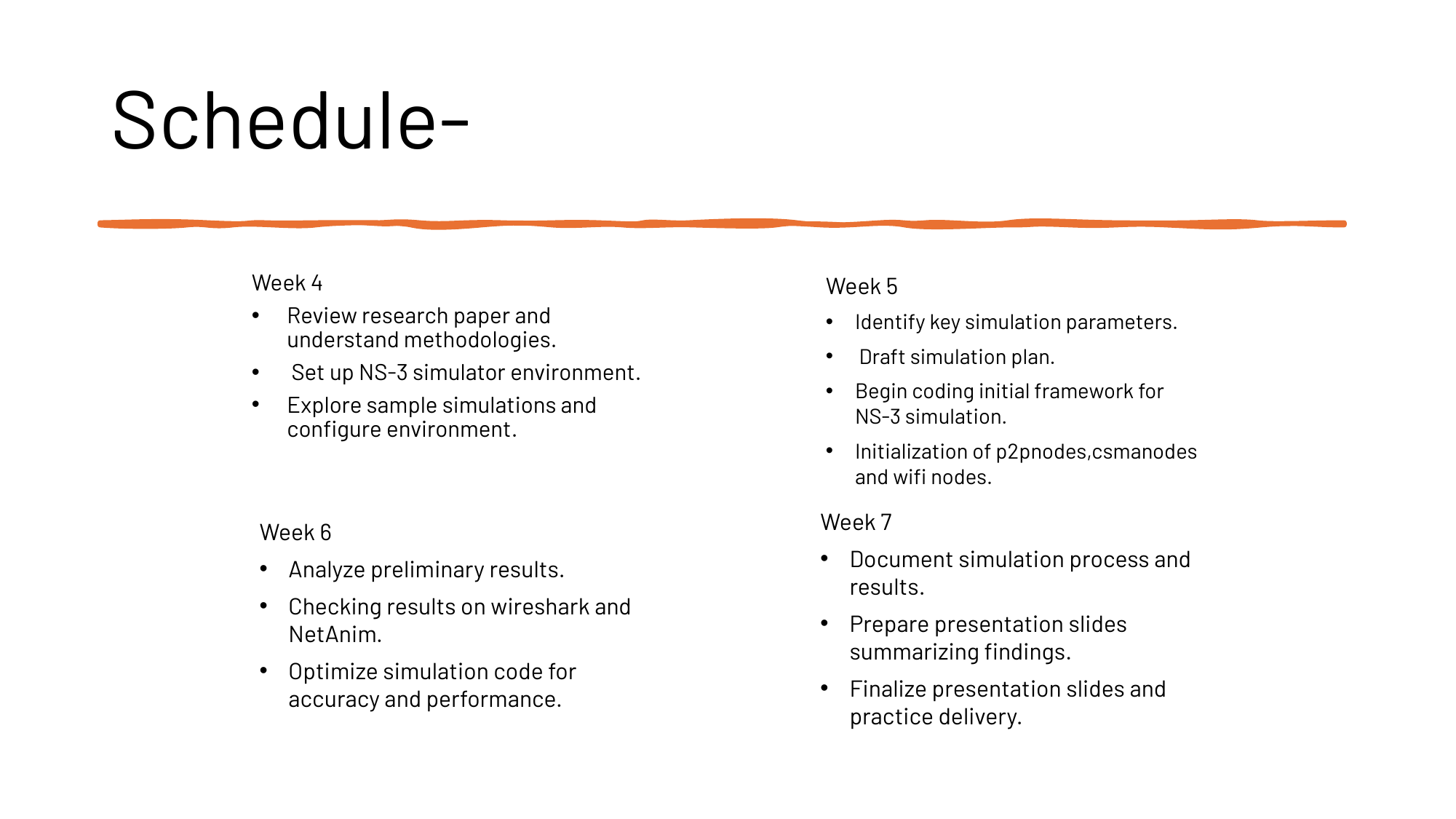

# Schedule-

Week 4
Review research paper and understand methodologies.
 Set up NS-3 simulator environment.
Explore sample simulations and configure environment.

Week 5
Identify key simulation parameters.
 Draft simulation plan.
Begin coding initial framework for NS-3 simulation.
Initialization of p2pnodes,csmanodes and wifi nodes.

Week 7
Document simulation process and results.
Prepare presentation slides summarizing findings.
Finalize presentation slides and practice delivery.

Week 6
Analyze preliminary results.
Checking results on wireshark and NetAnim.
Optimize simulation code for accuracy and performance.